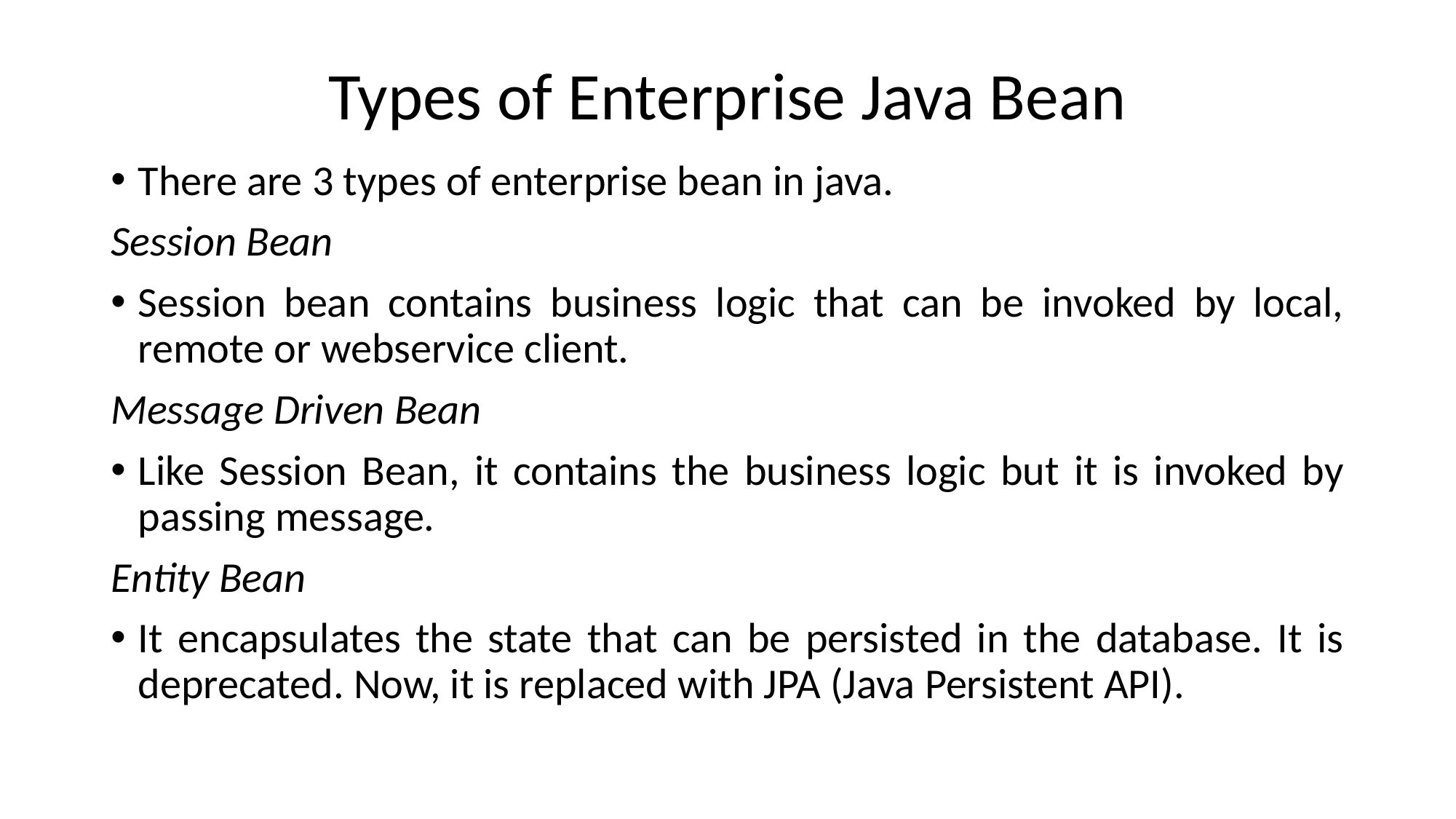

# Types of Enterprise Java Bean
There are 3 types of enterprise bean in java.
Session Bean
Session bean contains business logic that can be invoked by local, remote or webservice client.
Message Driven Bean
Like Session Bean, it contains the business logic but it is invoked by passing message.
Entity Bean
It encapsulates the state that can be persisted in the database. It is deprecated. Now, it is replaced with JPA (Java Persistent API).